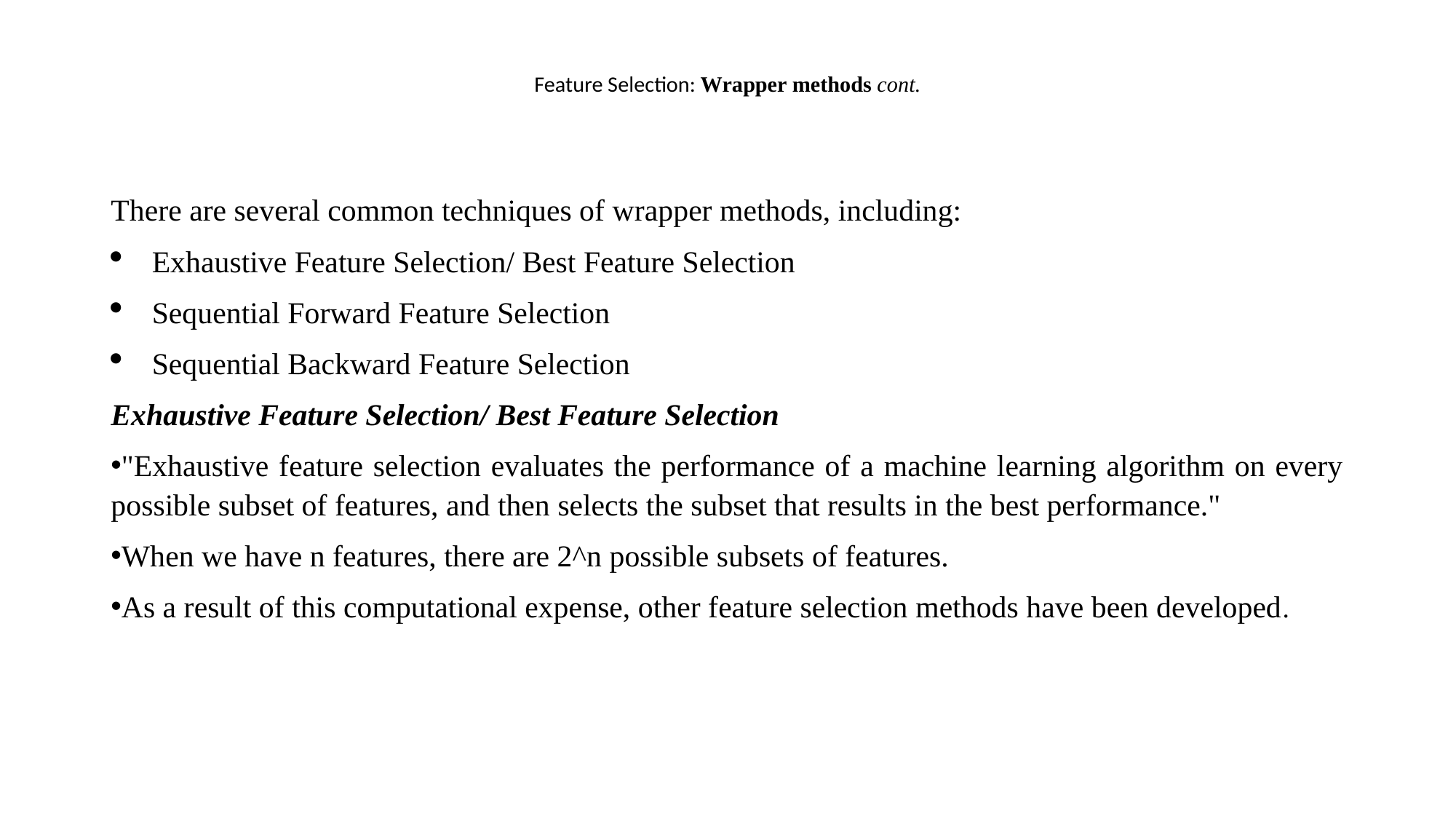

# Feature Selection: Wrapper methods cont.
There are several common techniques of wrapper methods, including:
Exhaustive Feature Selection/ Best Feature Selection
Sequential Forward Feature Selection
Sequential Backward Feature Selection
Exhaustive Feature Selection/ Best Feature Selection
"Exhaustive feature selection evaluates the performance of a machine learning algorithm on every possible subset of features, and then selects the subset that results in the best performance."
When we have n features, there are 2^n possible subsets of features.
As a result of this computational expense, other feature selection methods have been developed.